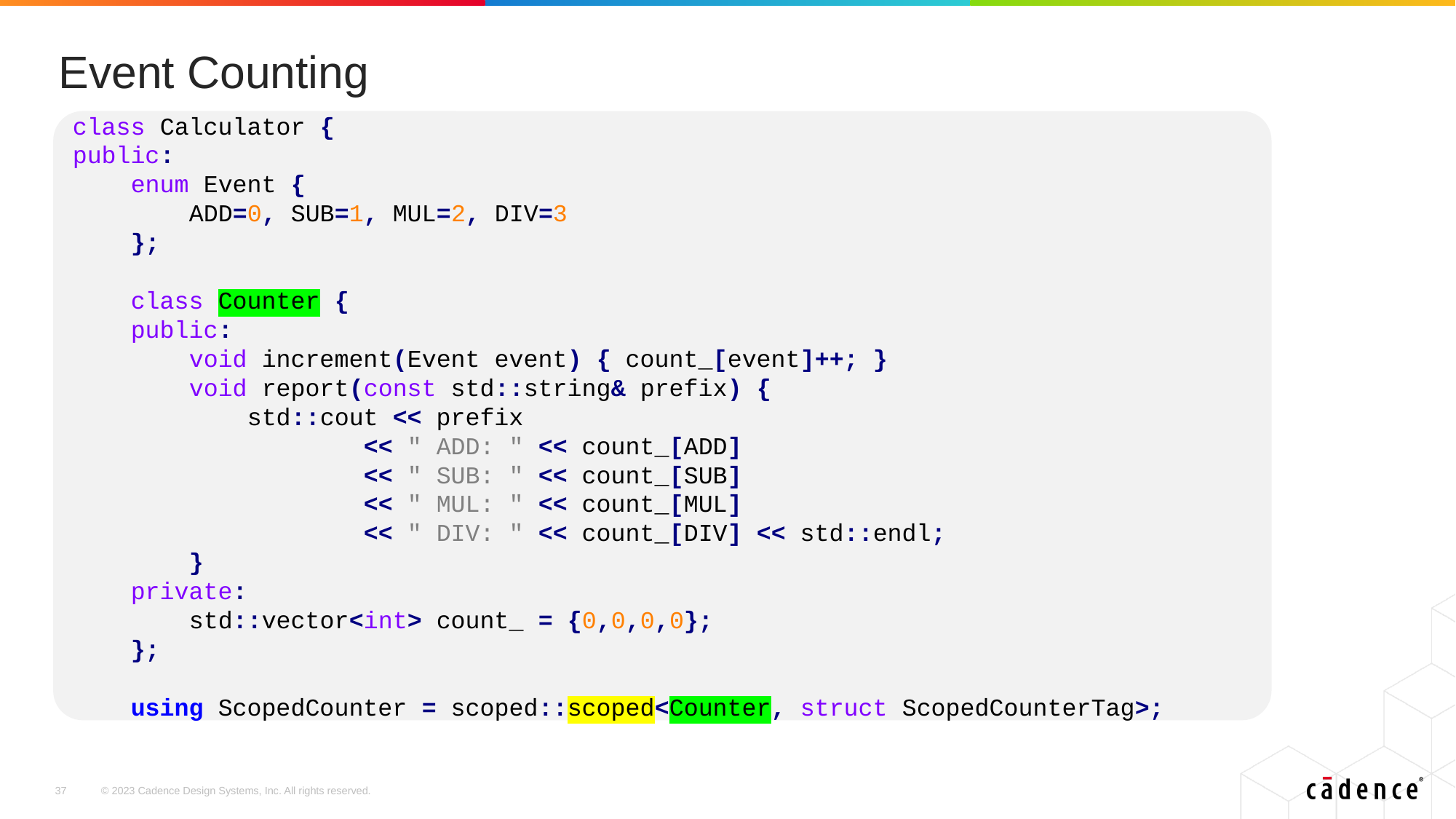

# Event Counting
class Calculator {
public:
    enum Event {
        ADD=0, SUB=1, MUL=2, DIV=3
    };

    class Counter {
    public:
        void increment(Event event) { count_[event]++; }
        void report(const std::string& prefix) {
            std::cout << prefix
                    << " ADD: " << count_[ADD]
                    << " SUB: " << count_[SUB]
                    << " MUL: " << count_[MUL]
                    << " DIV: " << count_[DIV] << std::endl;
        }
    private:
        std::vector<int> count_ = {0,0,0,0};
    };

    using ScopedCounter = scoped::scoped<Counter, struct ScopedCounterTag>;